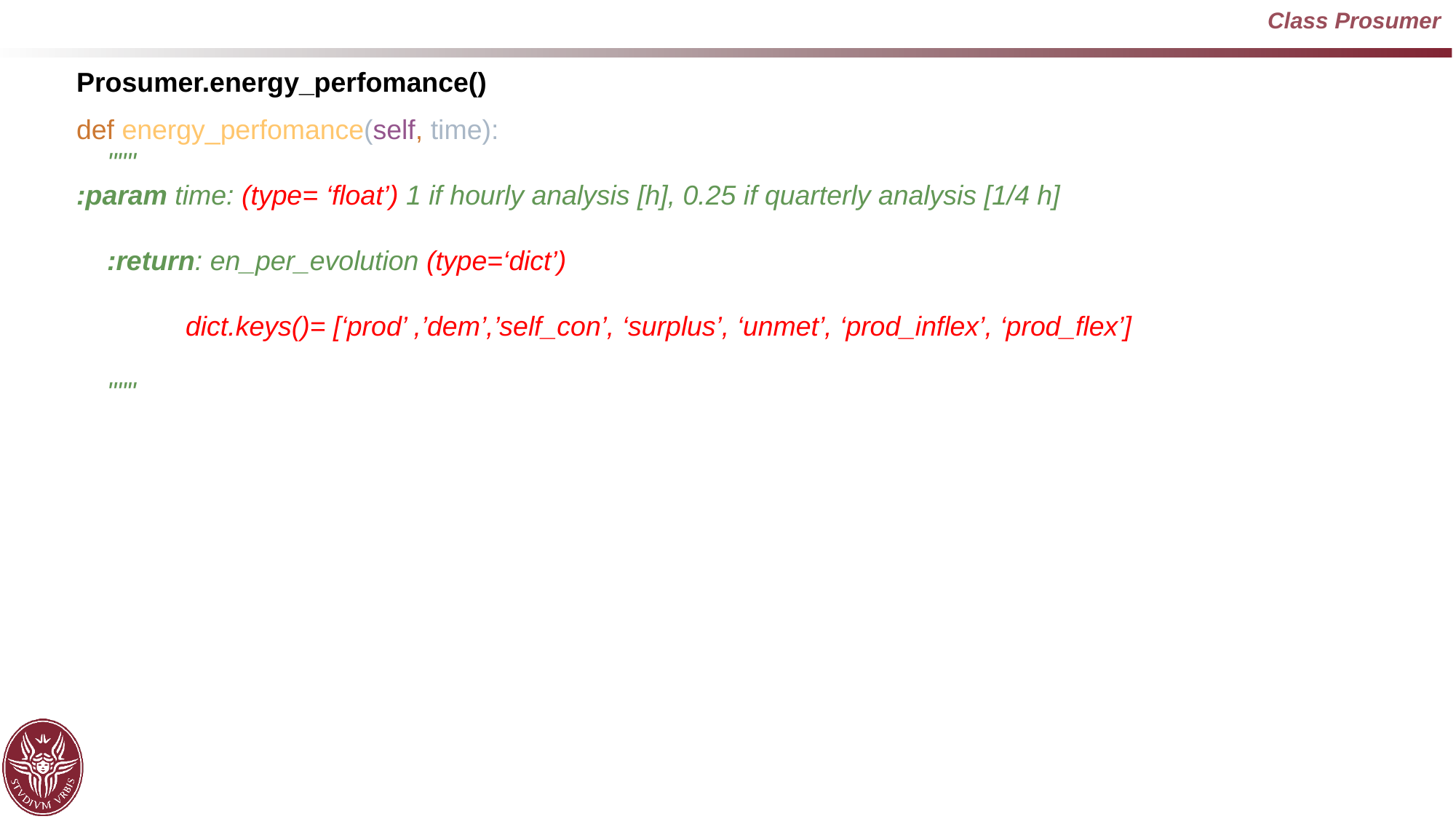

Class Prosumer
Prosumer.energy_perfomance()
def energy_perfomance(self, time):
    """
:param time: (type= ‘float’) 1 if hourly analysis [h], 0.25 if quarterly analysis [1/4 h]
    :return: en_per_evolution (type=‘dict’)

	dict.keys()= [‘prod’ ,’dem’,’self_con’, ‘surplus’, ‘unmet’, ‘prod_inflex’, ‘prod_flex’]
    """